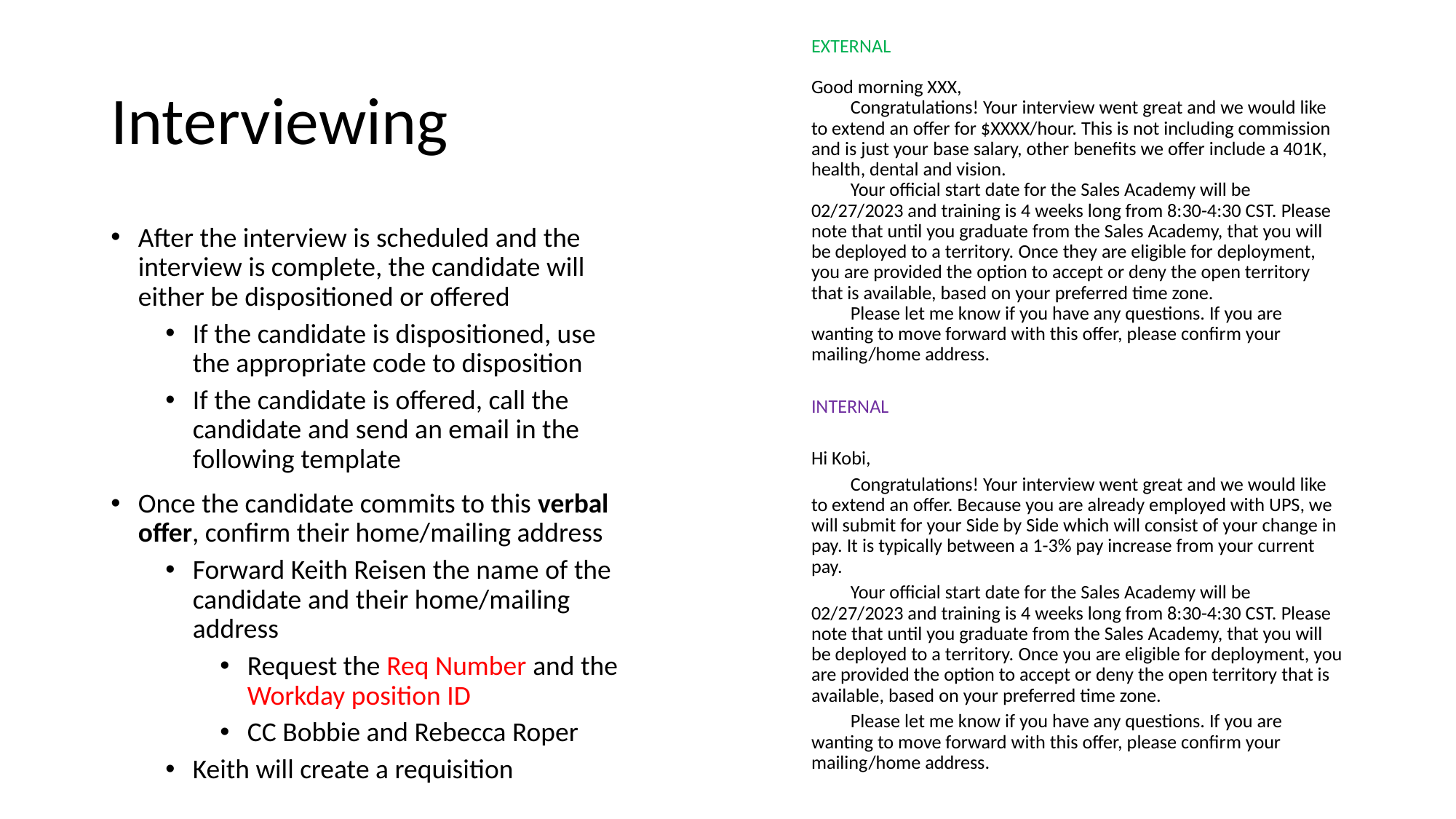

EXTERNAL

Good morning XXX,
	Congratulations! Your interview went great and we would like to extend an offer for $XXXX/hour. This is not including commission and is just your base salary, other benefits we offer include a 401K, health, dental and vision.
	Your official start date for the Sales Academy will be 02/27/2023 and training is 4 weeks long from 8:30-4:30 CST. Please note that until you graduate from the Sales Academy, that you will be deployed to a territory. Once they are eligible for deployment, you are provided the option to accept or deny the open territory that is available, based on your preferred time zone.
	Please let me know if you have any questions. If you are wanting to move forward with this offer, please confirm your mailing/home address.

INTERNAL

Hi Kobi,
	Congratulations! Your interview went great and we would like to extend an offer. Because you are already employed with UPS, we will submit for your Side by Side which will consist of your change in pay. It is typically between a 1-3% pay increase from your current pay.
	Your official start date for the Sales Academy will be 02/27/2023 and training is 4 weeks long from 8:30-4:30 CST. Please note that until you graduate from the Sales Academy, that you will be deployed to a territory. Once you are eligible for deployment, you are provided the option to accept or deny the open territory that is available, based on your preferred time zone.
 	Please let me know if you have any questions. If you are wanting to move forward with this offer, please confirm your mailing/home address.

# Interviewing
After the interview is scheduled and the interview is complete, the candidate will either be dispositioned or offered
If the candidate is dispositioned, use the appropriate code to disposition
If the candidate is offered, call the candidate and send an email in the following template
Once the candidate commits to this verbal offer, confirm their home/mailing address
Forward Keith Reisen the name of the candidate and their home/mailing address
Request the Req Number and the Workday position ID
CC Bobbie and Rebecca Roper
Keith will create a requisition